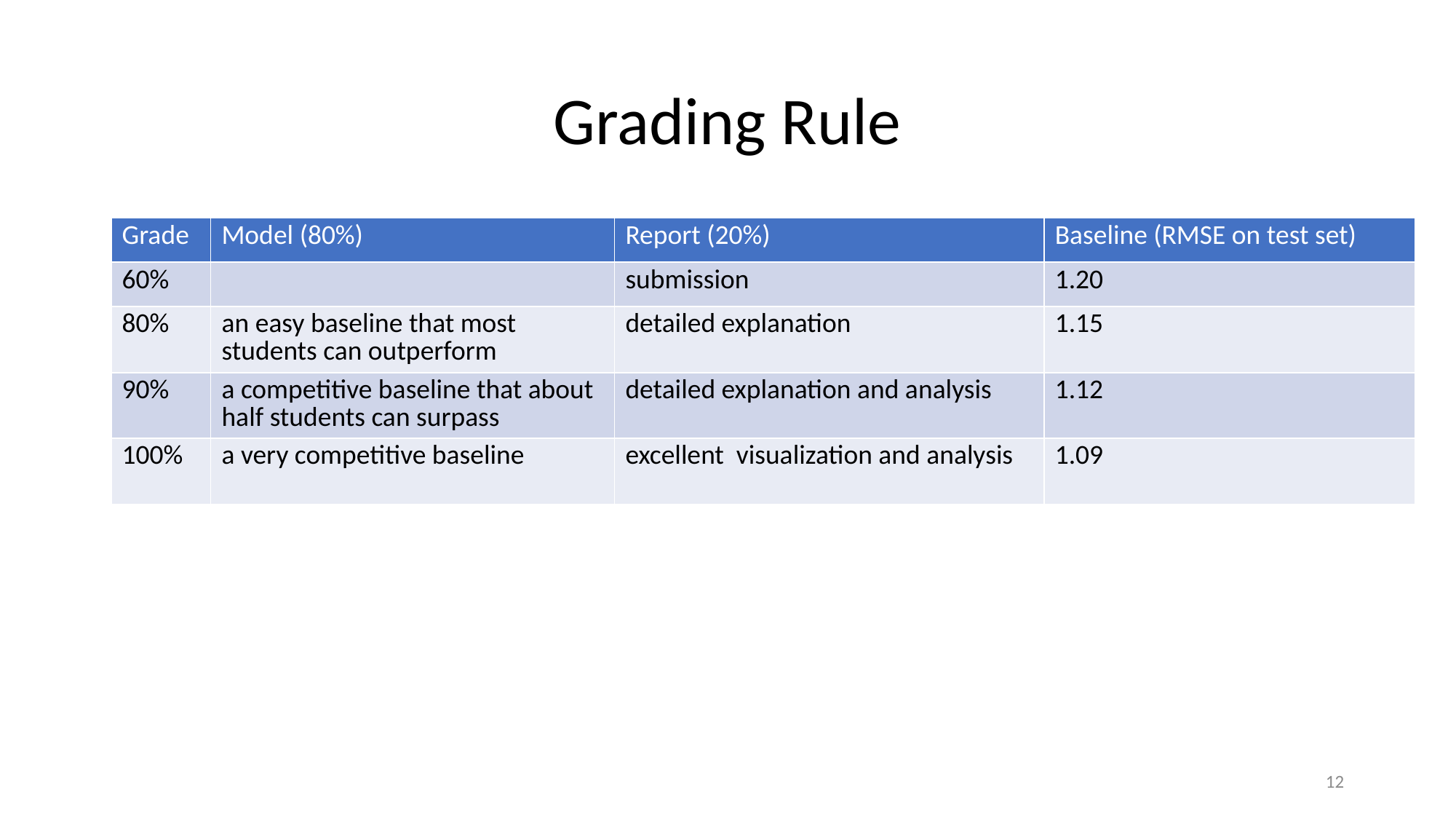

# Grading Rule
| Grade | Model (80%) | Report (20%) | Baseline (RMSE on test set) |
| --- | --- | --- | --- |
| 60% |  | submission | 1.20 |
| 80% | an easy baseline that most students can outperform | detailed explanation | 1.15 |
| 90% | a competitive baseline that about half students can surpass | detailed explanation and analysis | 1.12 |
| 100% | a very competitive baseline | excellent visualization and analysis | 1.09 |
12